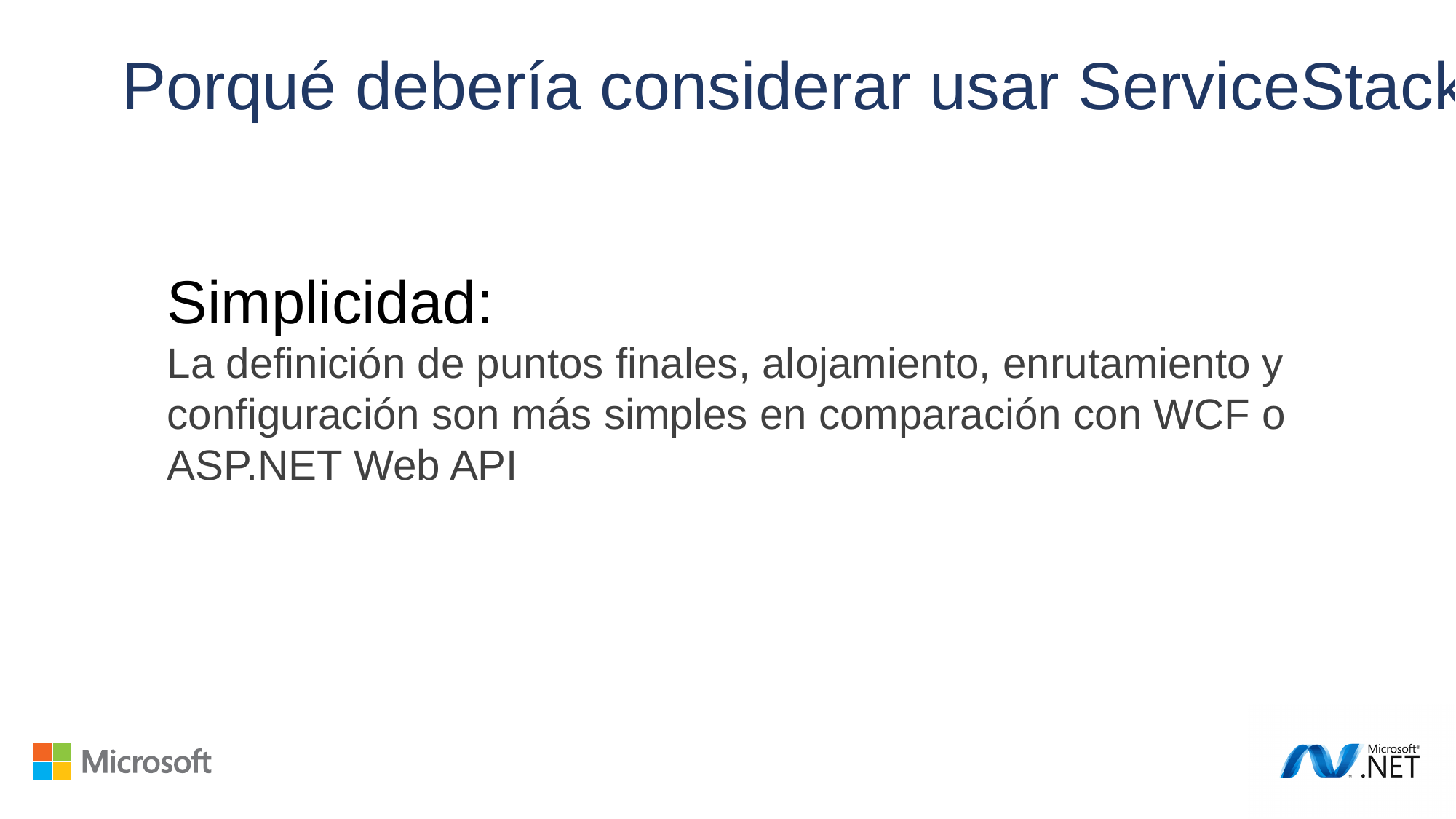

Porqué debería considerar usar ServiceStack
Simplicidad:
La definición de puntos finales, alojamiento, enrutamiento y configuración son más simples en comparación con WCF o ASP.NET Web API